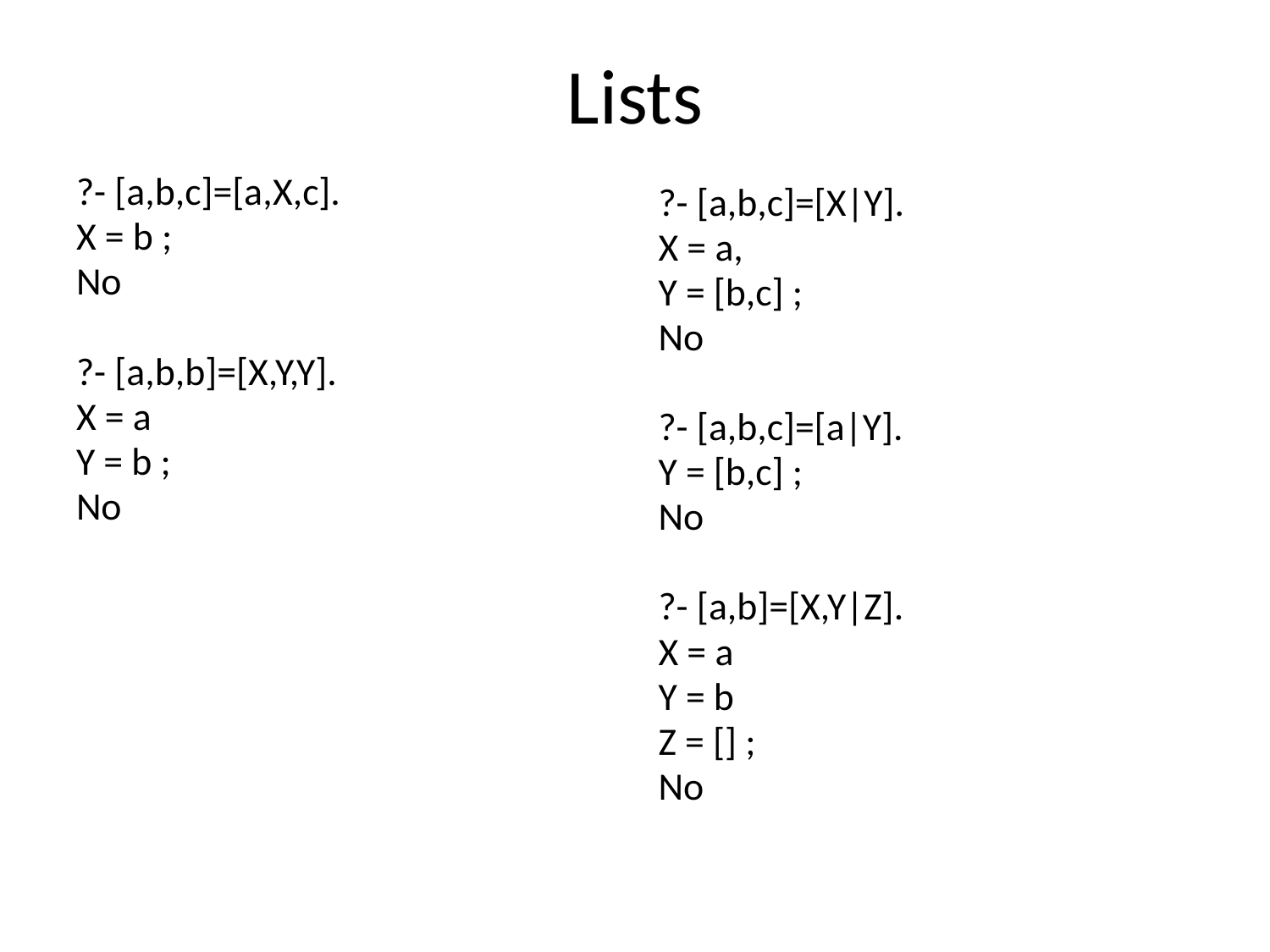

# Lists
?- [a,b,c]=[a,X,c].
X = b ;
No

?- [a,b,b]=[X,Y,Y].
X = a
Y = b ;
No

?- [a,b,c]=[X|Y].
X = a,
Y = [b,c] ;
No

?- [a,b,c]=[a|Y].
Y = [b,c] ;
No

?- [a,b]=[X,Y|Z].
X = a
Y = b
Z = [] ;
No